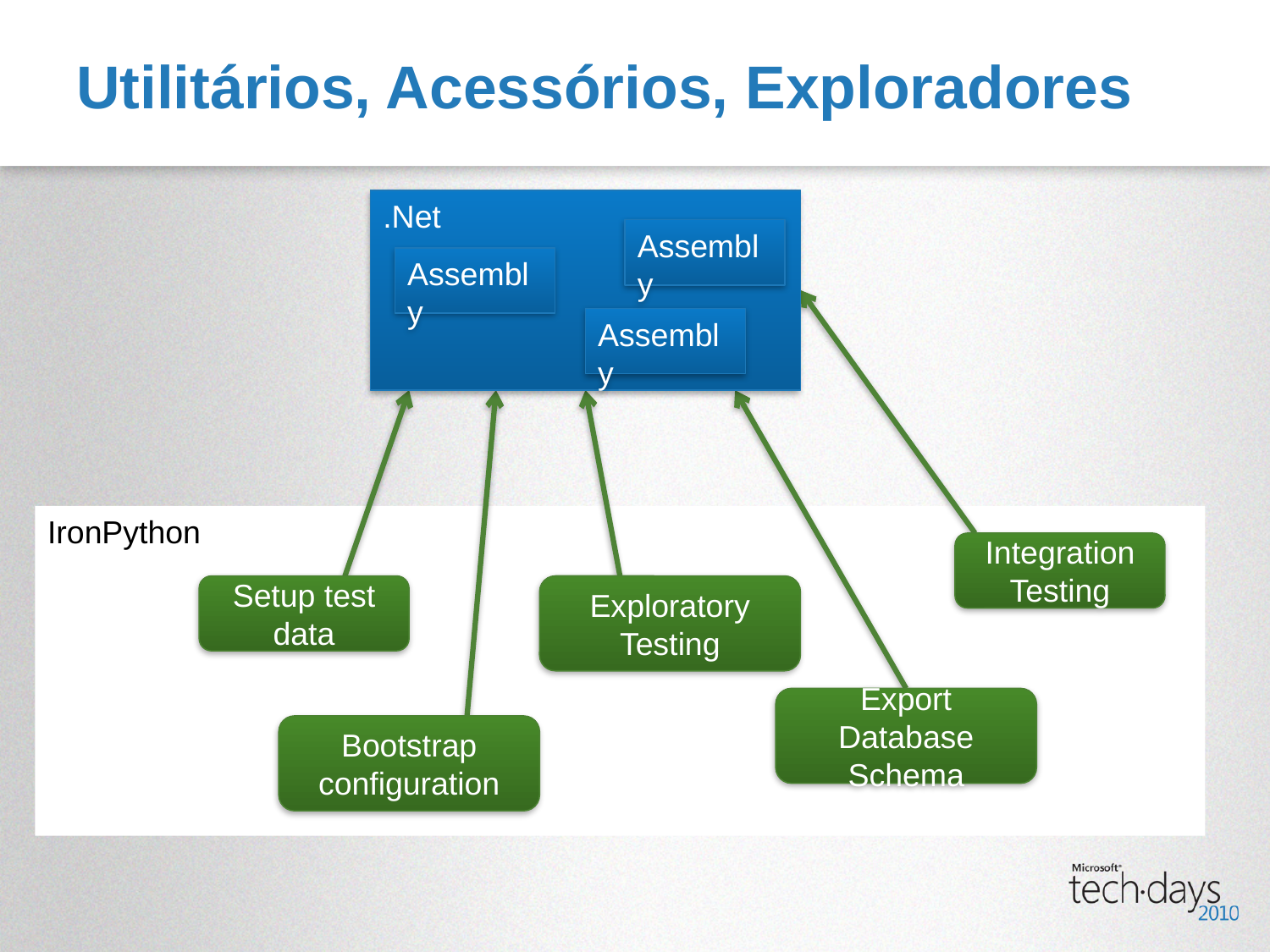

# Utilitários, Acessórios, Exploradores
.Net
Assembly
Assembly
Assembly
IronPython
Integration Testing
Setup test data
Exploratory Testing
Export Database Schema
Bootstrap configuration